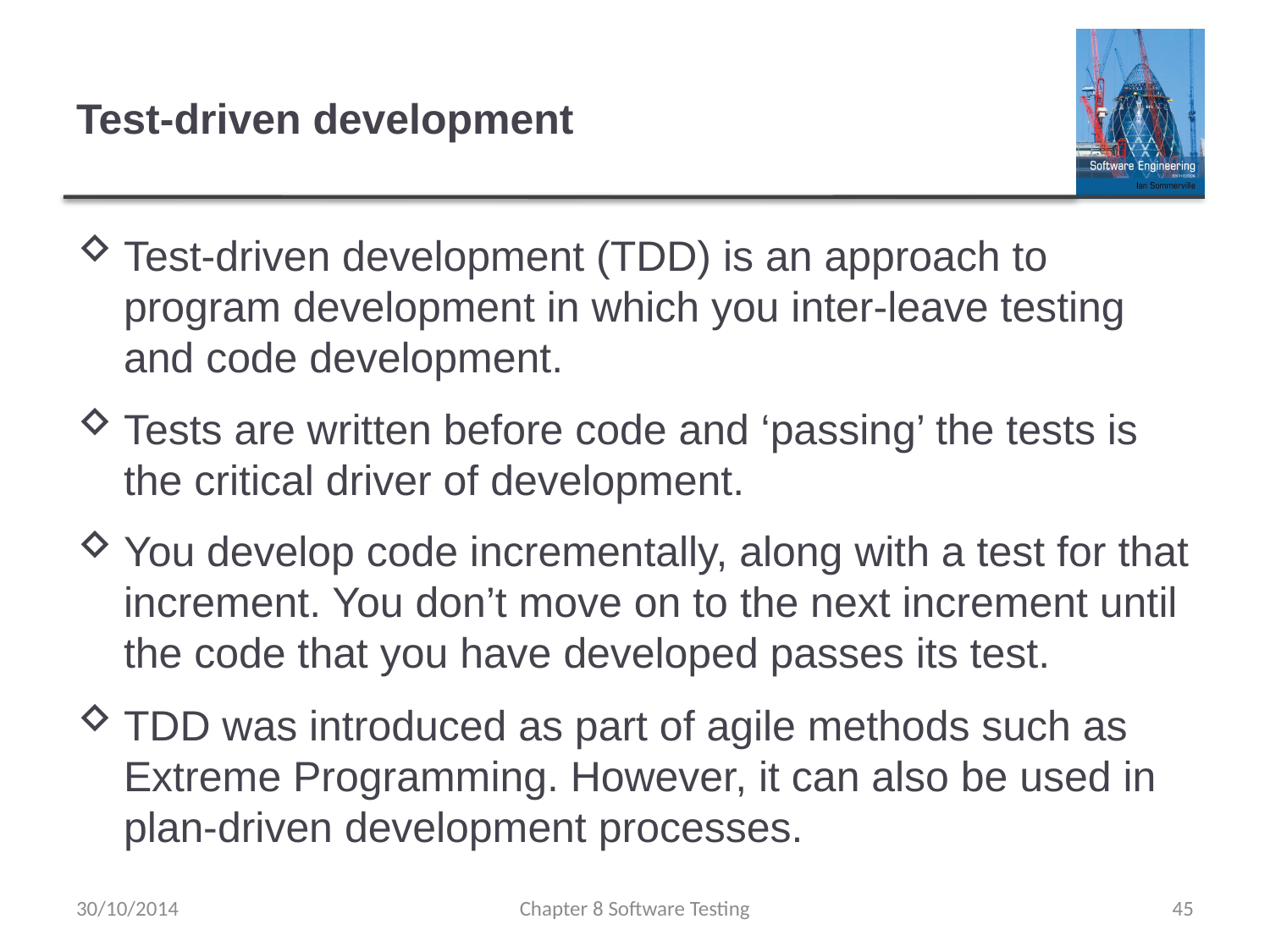

# Test-driven development
Test-driven development (TDD) is an approach to program development in which you inter-leave testing and code development.
Tests are written before code and ‘passing’ the tests is the critical driver of development.
You develop code incrementally, along with a test for that increment. You don’t move on to the next increment until the code that you have developed passes its test.
TDD was introduced as part of agile methods such as Extreme Programming. However, it can also be used in plan-driven development processes.

30/10/2014
Chapter 8 Software Testing
45